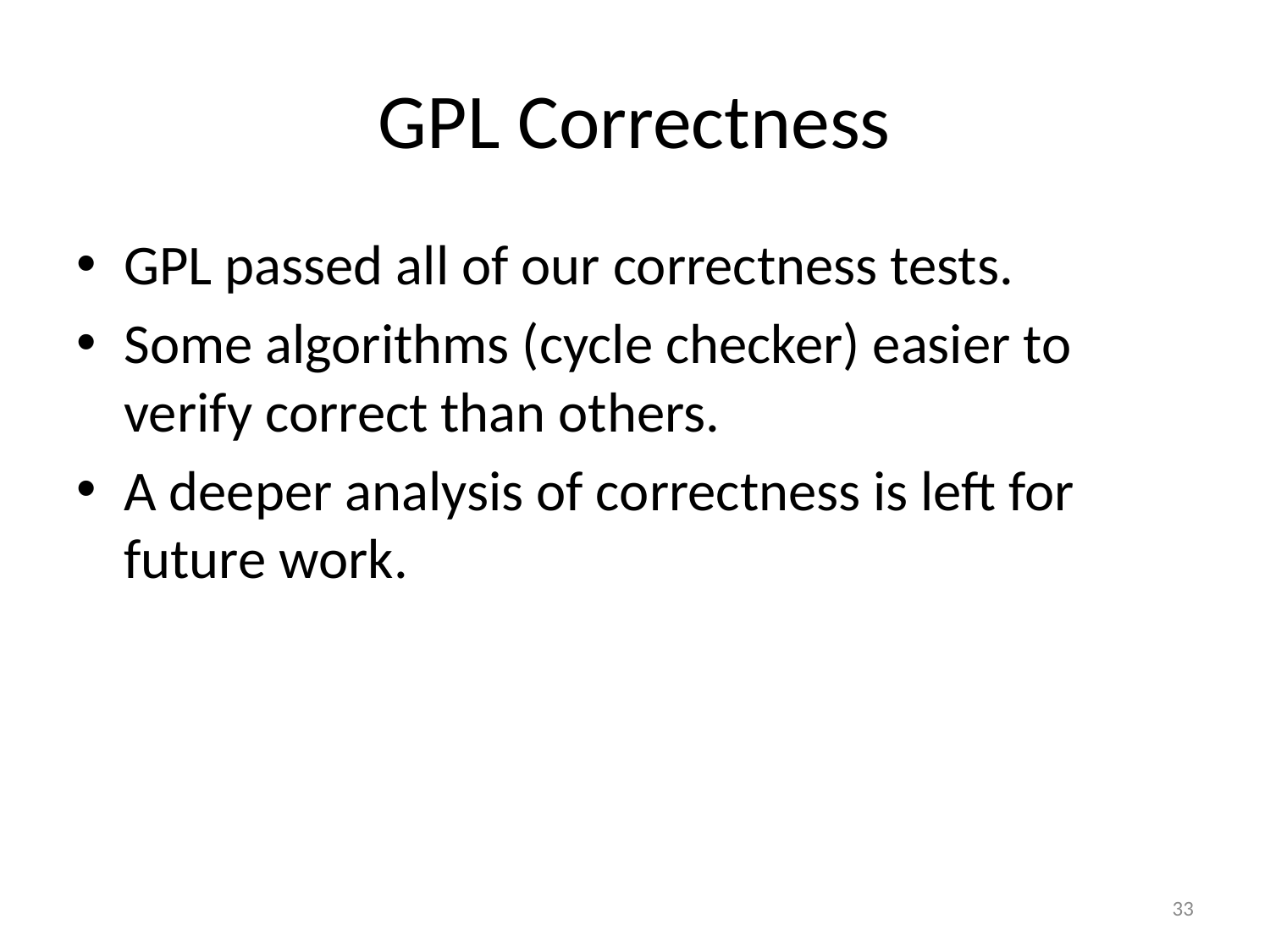

# GPL Correctness
GPL passed all of our correctness tests.
Some algorithms (cycle checker) easier to verify correct than others.
A deeper analysis of correctness is left for future work.
33